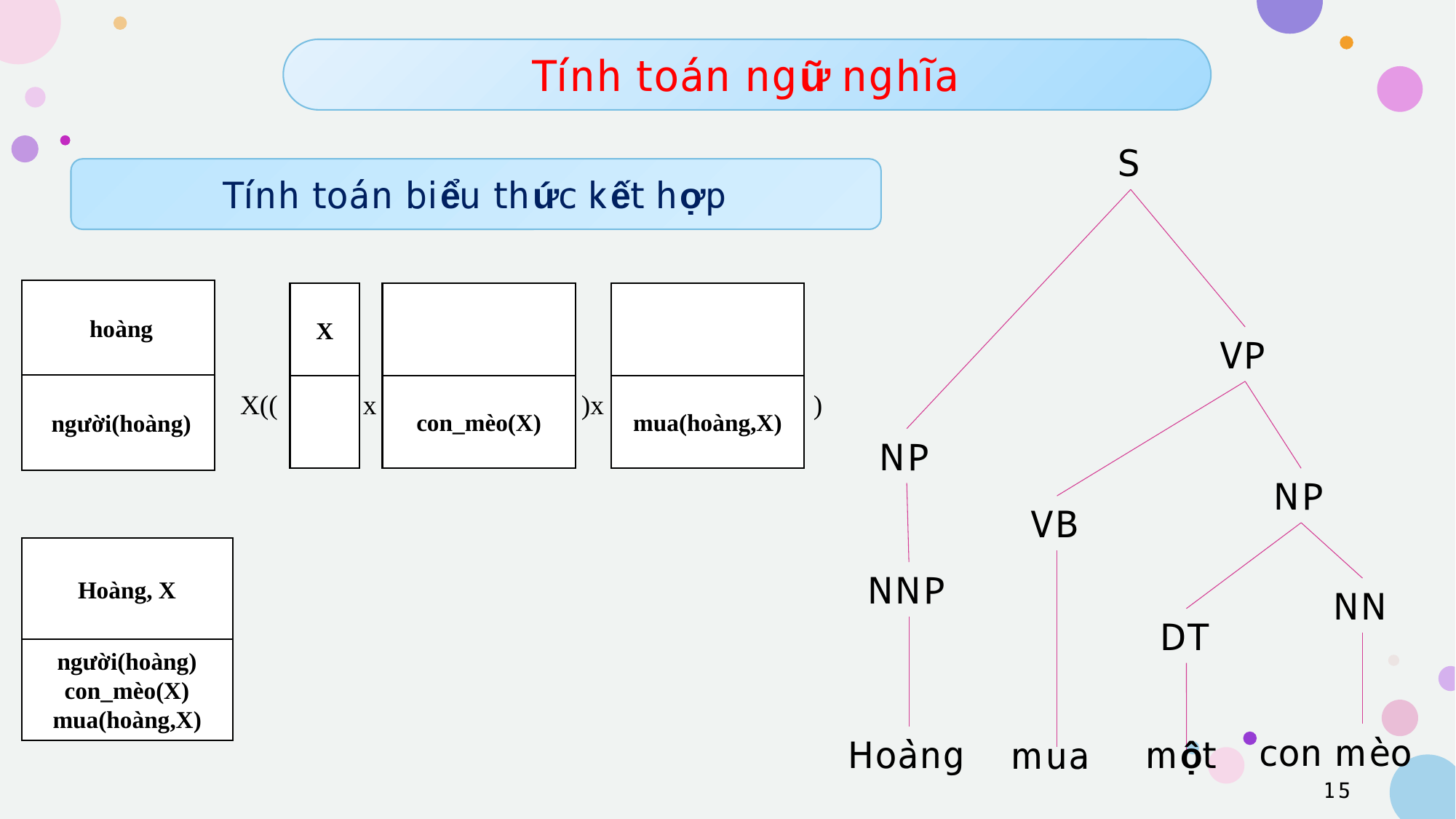

Tính toán ngữ nghĩa
S
Tính toán biểu thức kết hợp
 hoàng
 người(hoàng)

con_mèo(X)

mua(hoàng,X)
X

VP
X((	  x    		  )x		    )
NP
NP
VB
Hoàng, X
người(hoàng)
con_mèo(X)
mua(hoàng,X)
NNP
NN
DT
con mèo
Hoàng
một
mua
15